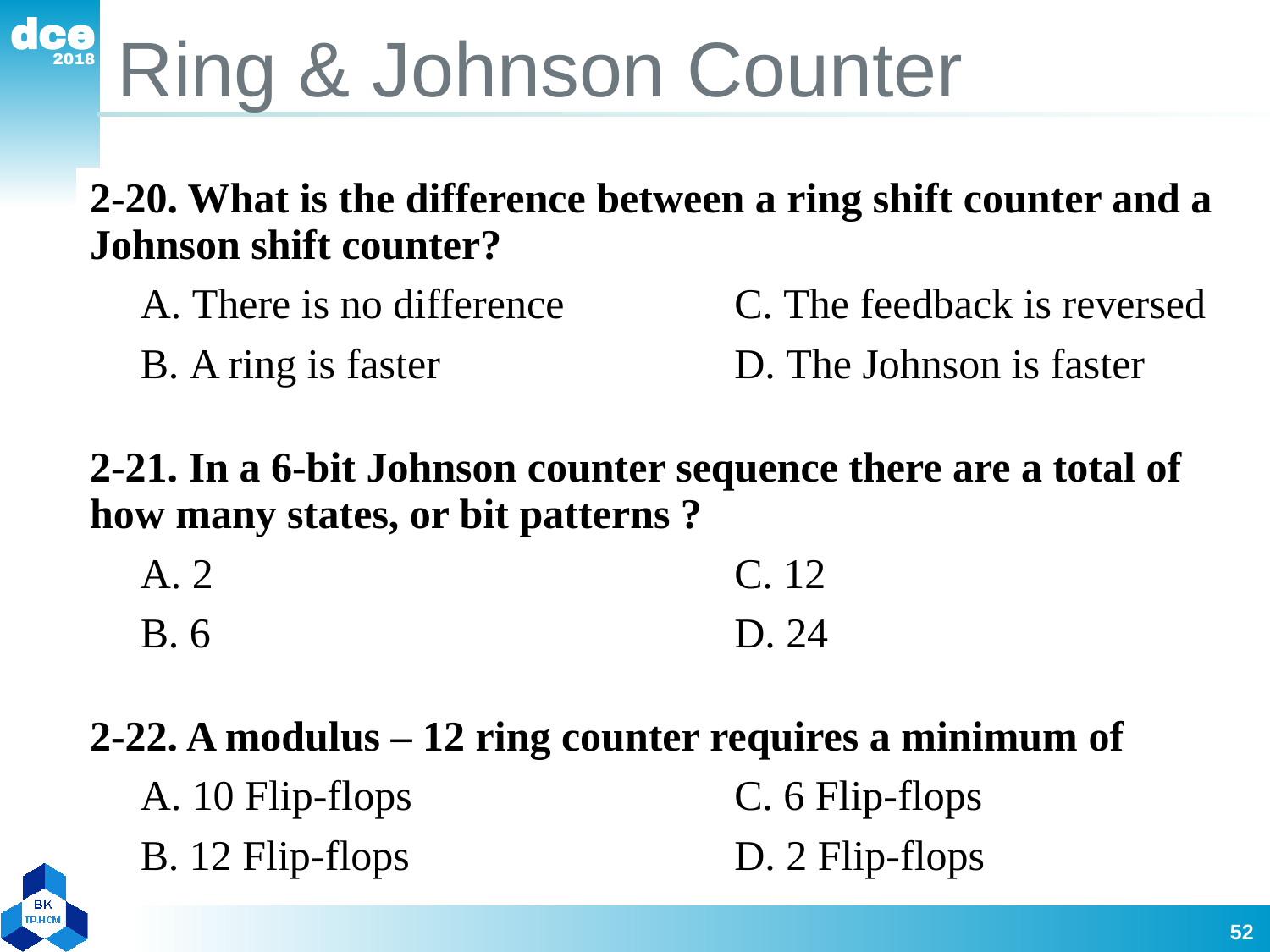

# Ring & Johnson Counter
| 2-20. What is the difference between a ring shift counter and a Johnson shift counter? |  |
| --- | --- |
| A. There is no difference | C. The feedback is reversed |
| B. A ring is faster | D. The Johnson is faster |
| 2-21. In a 6-bit Johnson counter sequence there are a total of how many states, or bit patterns ? |  |
| --- | --- |
| A. 2 | C. 12 |
| B. 6 | D. 24 |
| 2-22. A modulus – 12 ring counter requires a minimum of |  |
| --- | --- |
| A. 10 Flip-flops | C. 6 Flip-flops |
| B. 12 Flip-flops | D. 2 Flip-flops |
52